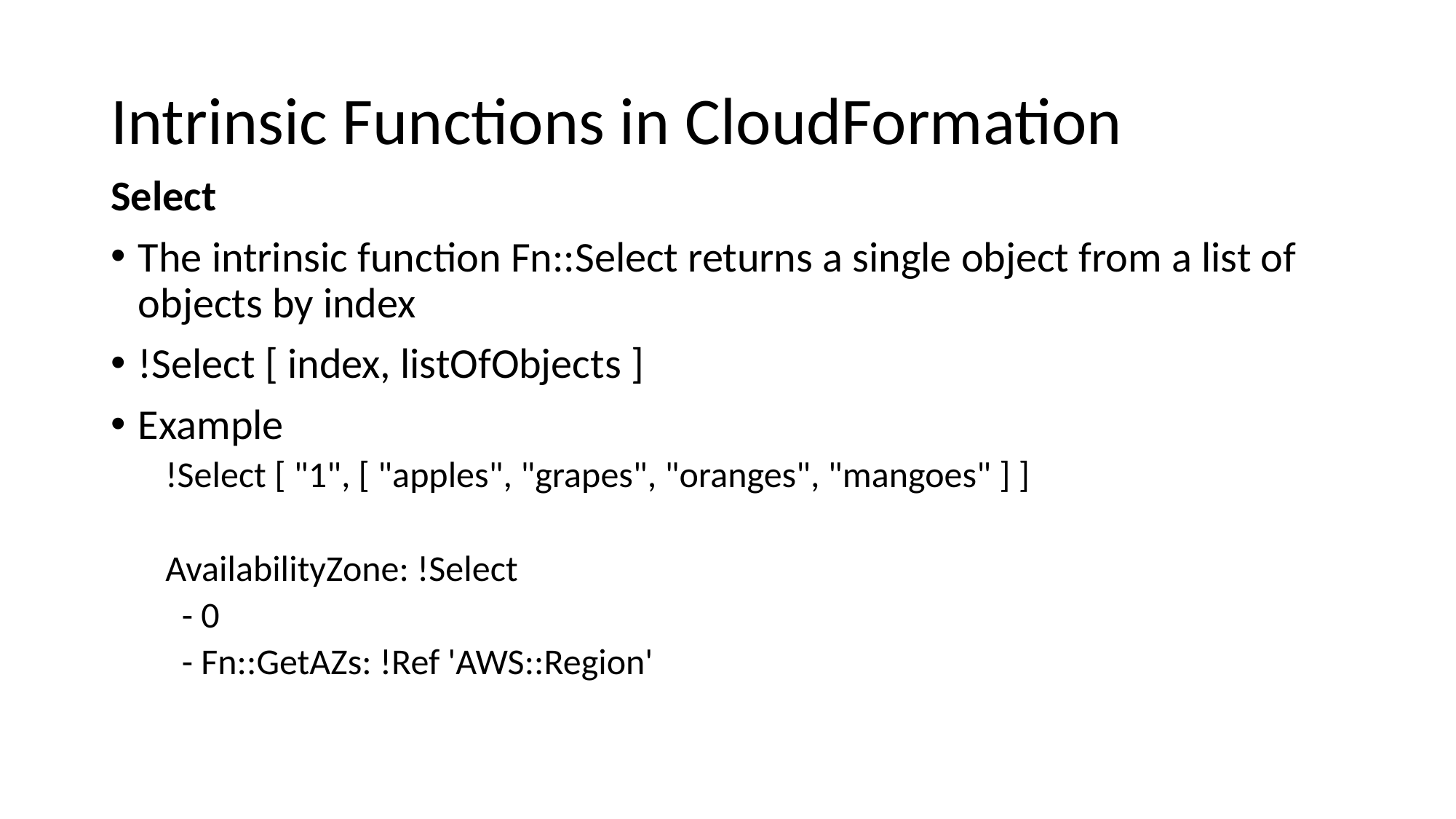

# Intrinsic Functions in CloudFormation
Select
The intrinsic function Fn::Select returns a single object from a list of objects by index
!Select [ index, listOfObjects ]
Example
!Select [ "1", [ "apples", "grapes", "oranges", "mangoes" ] ]

AvailabilityZone: !Select
  - 0
  - Fn::GetAZs: !Ref 'AWS::Region'